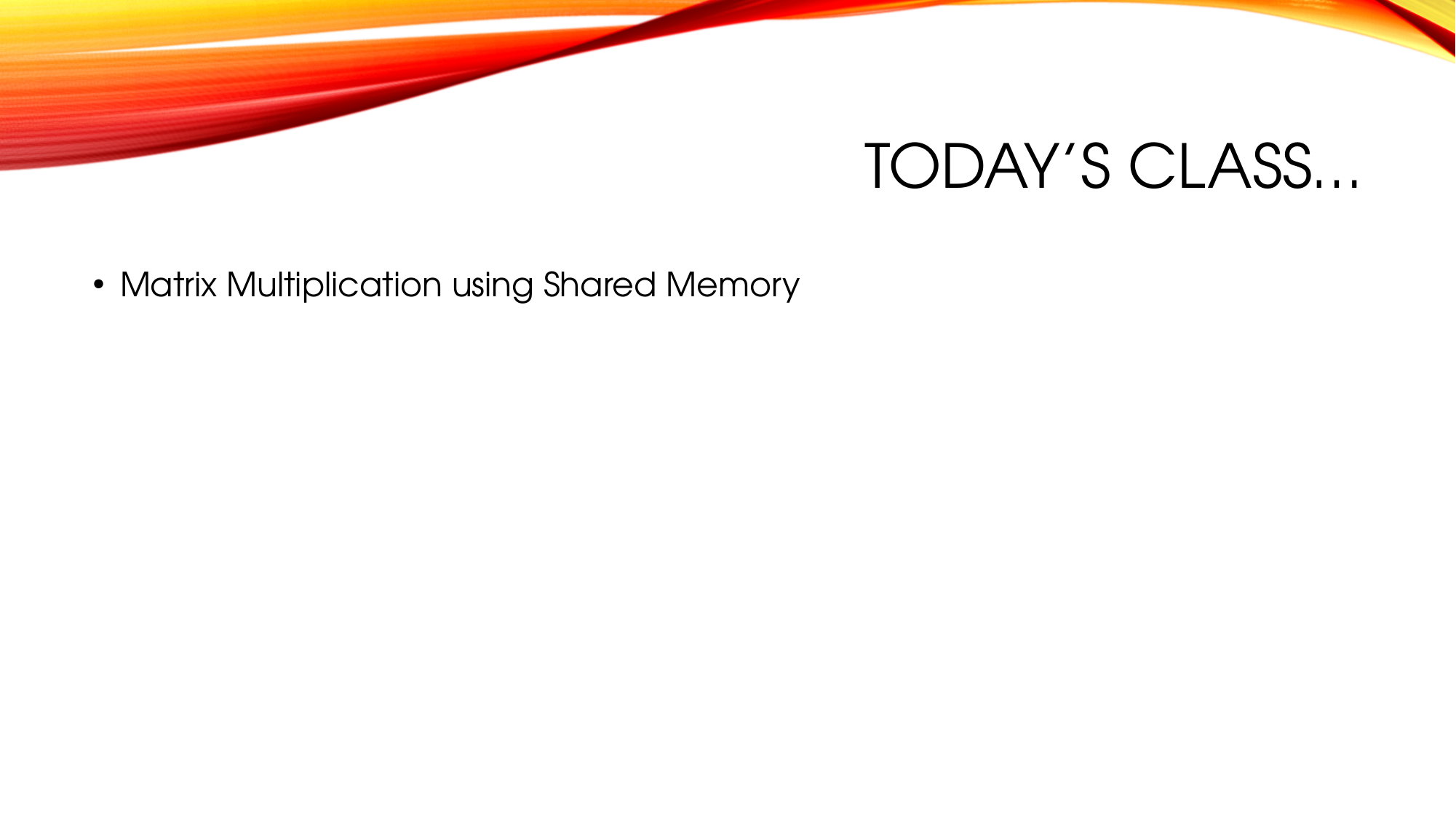

# Today’s Class…
Matrix Multiplication using Shared Memory